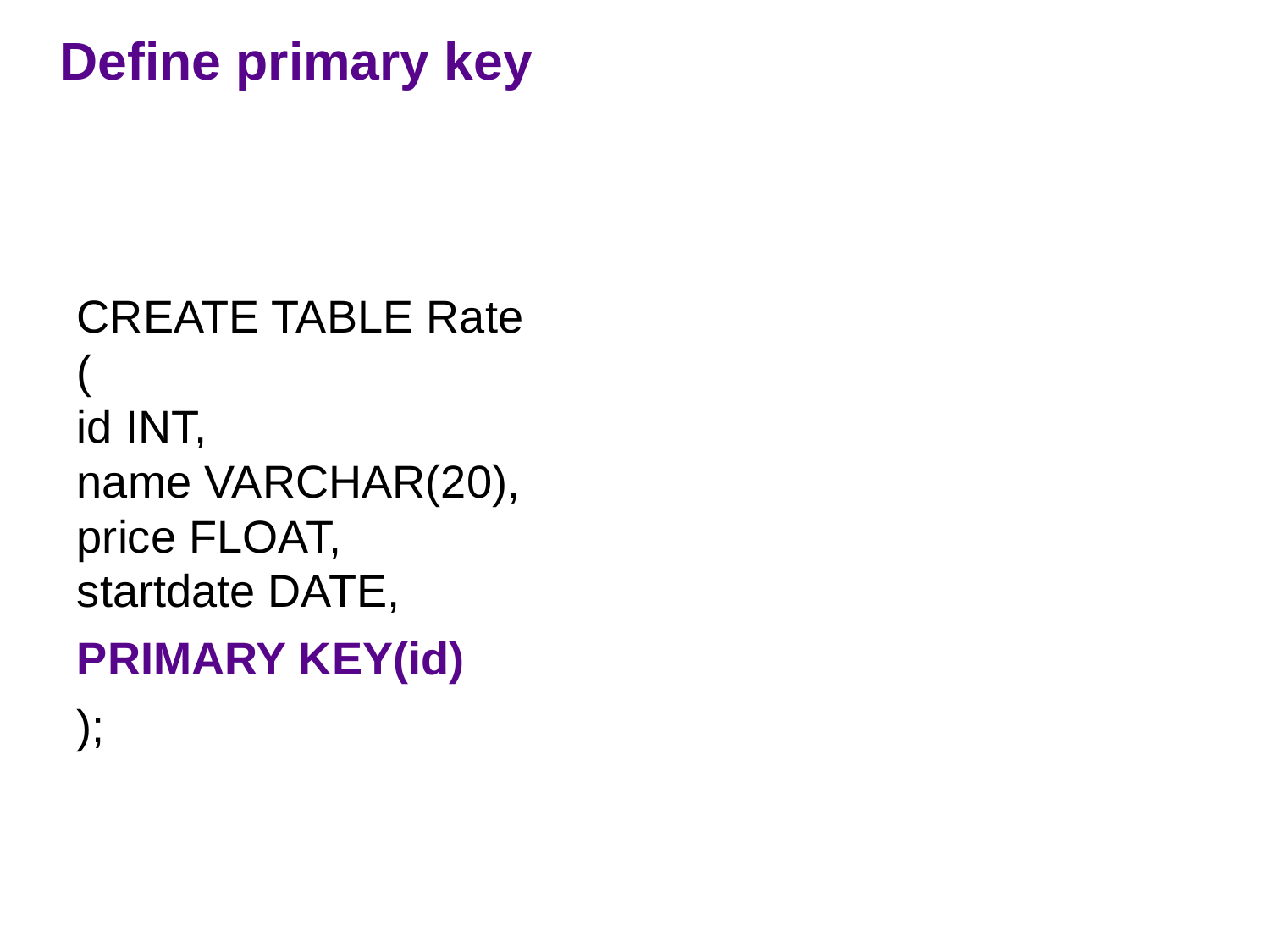

Define primary key
CREATE TABLE Rate
(
id INT,
name VARCHAR(20),
price FLOAT,
startdate DATE,
PRIMARY KEY(id)
);